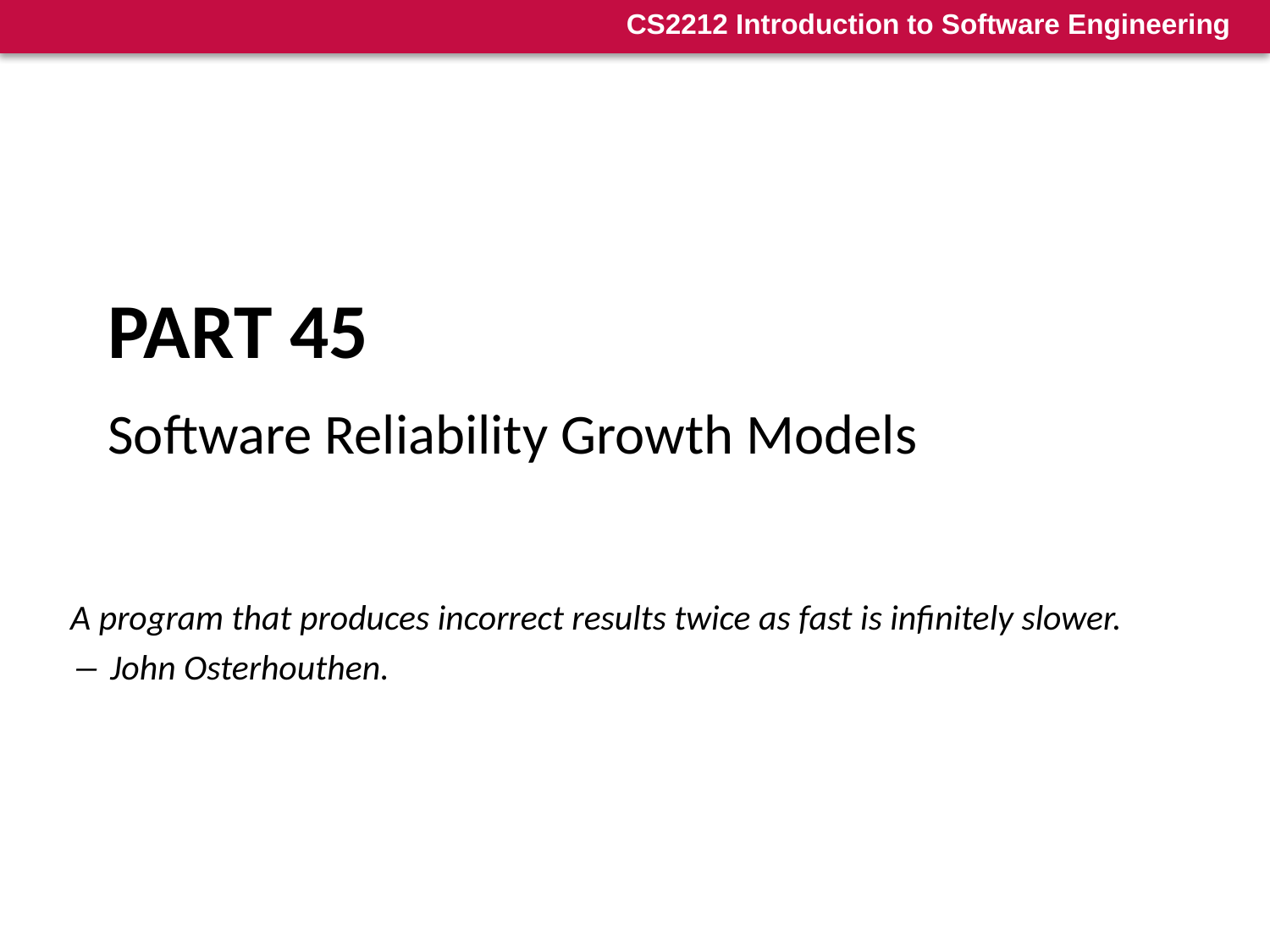

# Part 45
Software Reliability Growth Models

A program that produces incorrect results twice as fast is infinitely slower.
― John Osterhouthen.